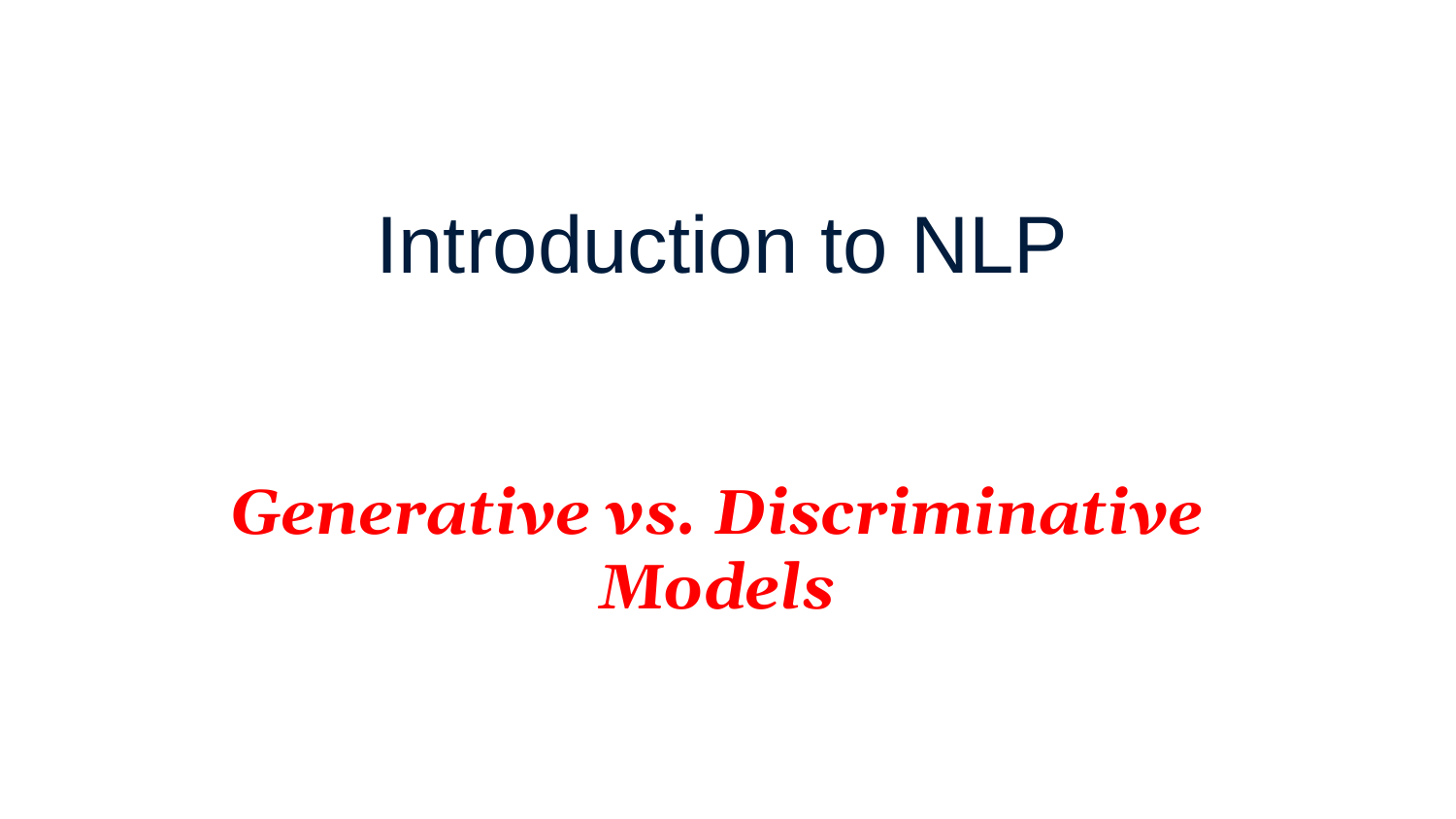

# Introduction to NLP
Generative vs. Discriminative Models